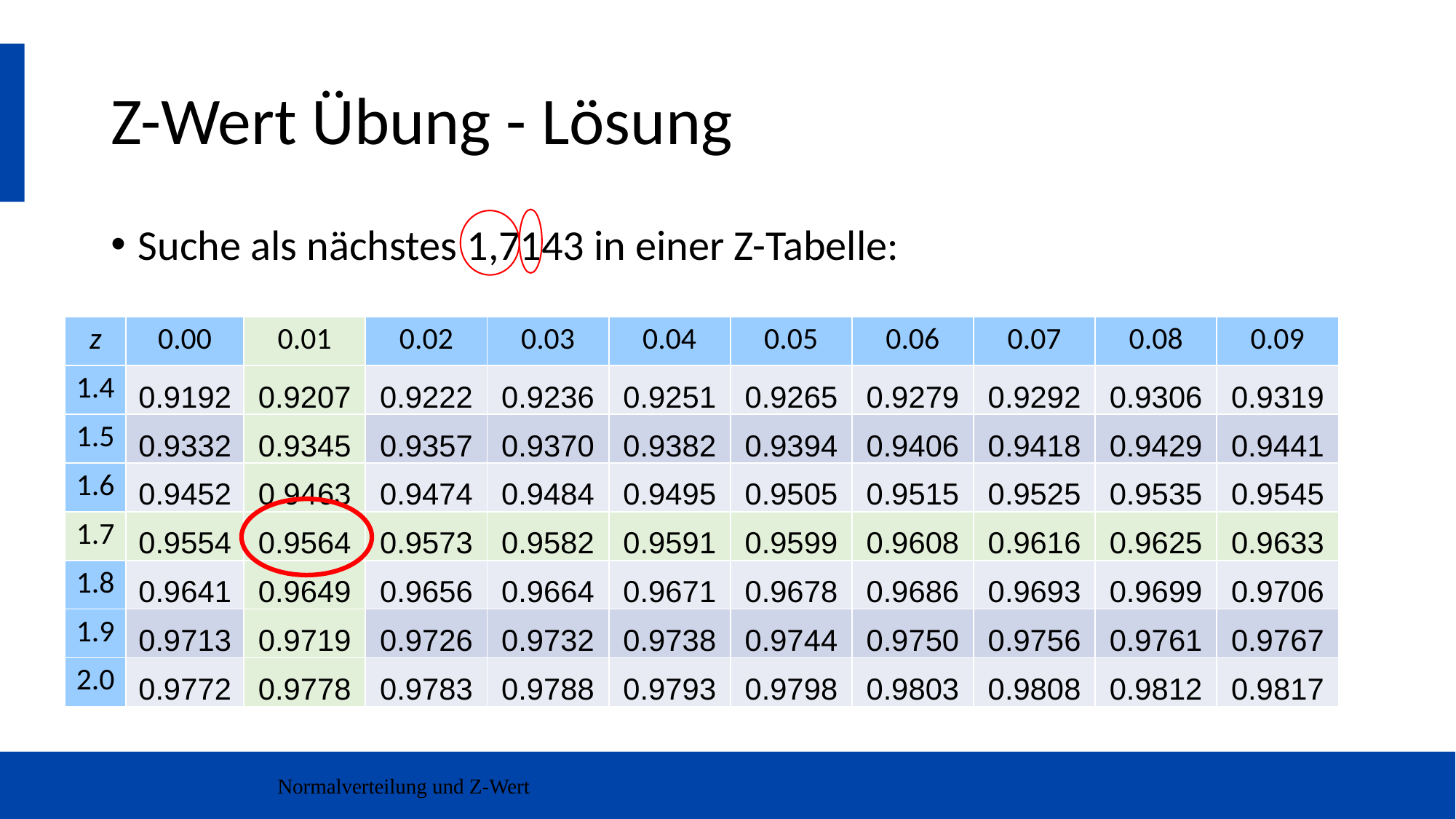

# Z-Wert Übung - Lösung

Suche als nächstes 1,7143 in einer Z-Tabelle:
| z | 0.00 | 0.01 | 0.02 | 0.03 | 0.04 | 0.05 | 0.06 | 0.07 | 0.08 | 0.09 |
| --- | --- | --- | --- | --- | --- | --- | --- | --- | --- | --- |
| 1.4 | 0.9192 | 0.9207 | 0.9222 | 0.9236 | 0.9251 | 0.9265 | 0.9279 | 0.9292 | 0.9306 | 0.9319 |
| 1.5 | 0.9332 | 0.9345 | 0.9357 | 0.9370 | 0.9382 | 0.9394 | 0.9406 | 0.9418 | 0.9429 | 0.9441 |
| 1.6 | 0.9452 | 0.9463 | 0.9474 | 0.9484 | 0.9495 | 0.9505 | 0.9515 | 0.9525 | 0.9535 | 0.9545 |
| 1.7 | 0.9554 | 0.9564 | 0.9573 | 0.9582 | 0.9591 | 0.9599 | 0.9608 | 0.9616 | 0.9625 | 0.9633 |
| 1.8 | 0.9641 | 0.9649 | 0.9656 | 0.9664 | 0.9671 | 0.9678 | 0.9686 | 0.9693 | 0.9699 | 0.9706 |
| 1.9 | 0.9713 | 0.9719 | 0.9726 | 0.9732 | 0.9738 | 0.9744 | 0.9750 | 0.9756 | 0.9761 | 0.9767 |
| 2.0 | 0.9772 | 0.9778 | 0.9783 | 0.9788 | 0.9793 | 0.9798 | 0.9803 | 0.9808 | 0.9812 | 0.9817 |

Normalverteilung und Z-Wert